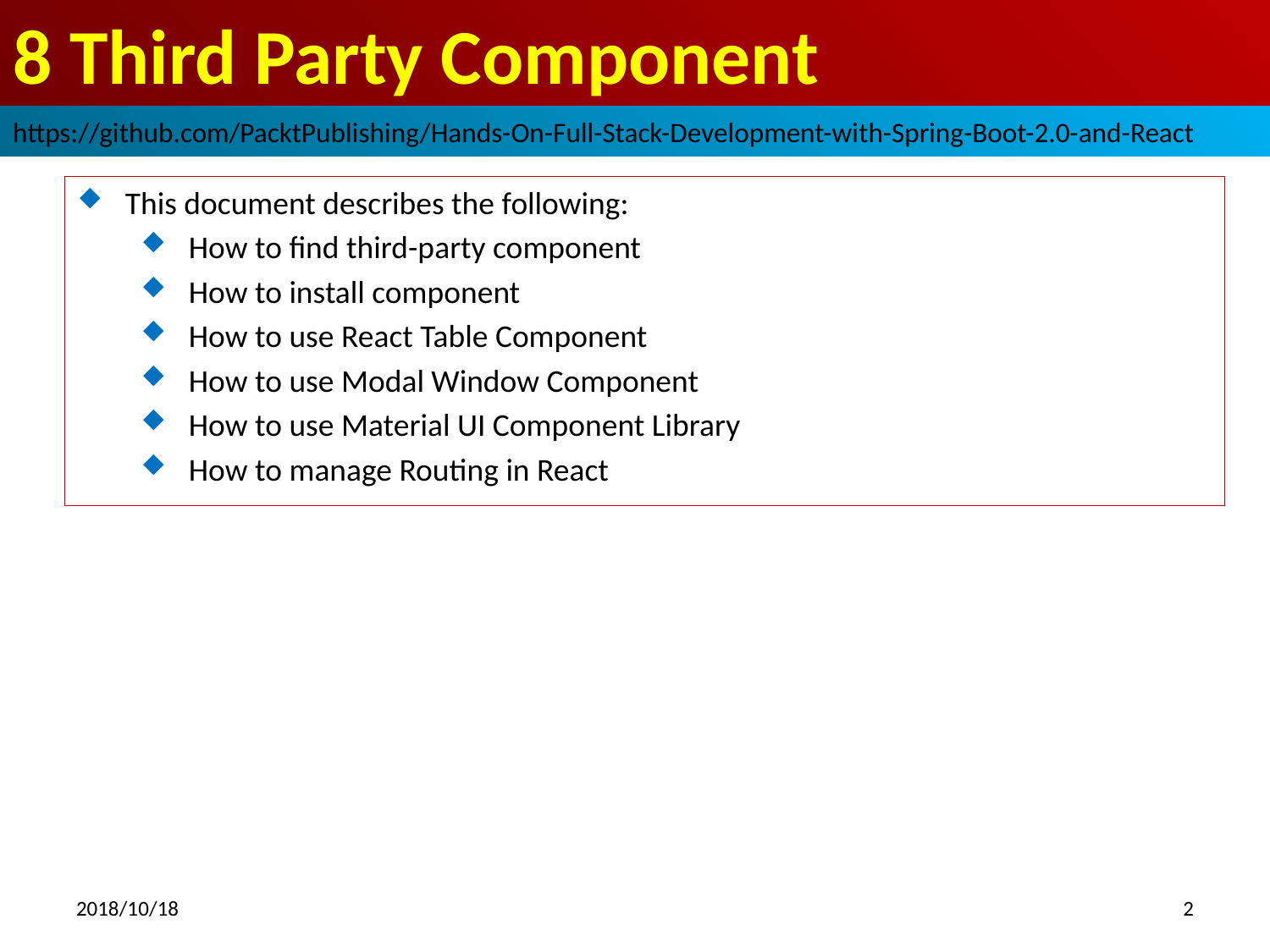

# 8 Third Party Component
https://github.com/PacktPublishing/Hands-On-Full-Stack-Development-with-Spring-Boot-2.0-and-React
This document describes the following:
How to find third-party component
How to install component
How to use React Table Component
How to use Modal Window Component
How to use Material UI Component Library
How to manage Routing in React
2018/10/18
2